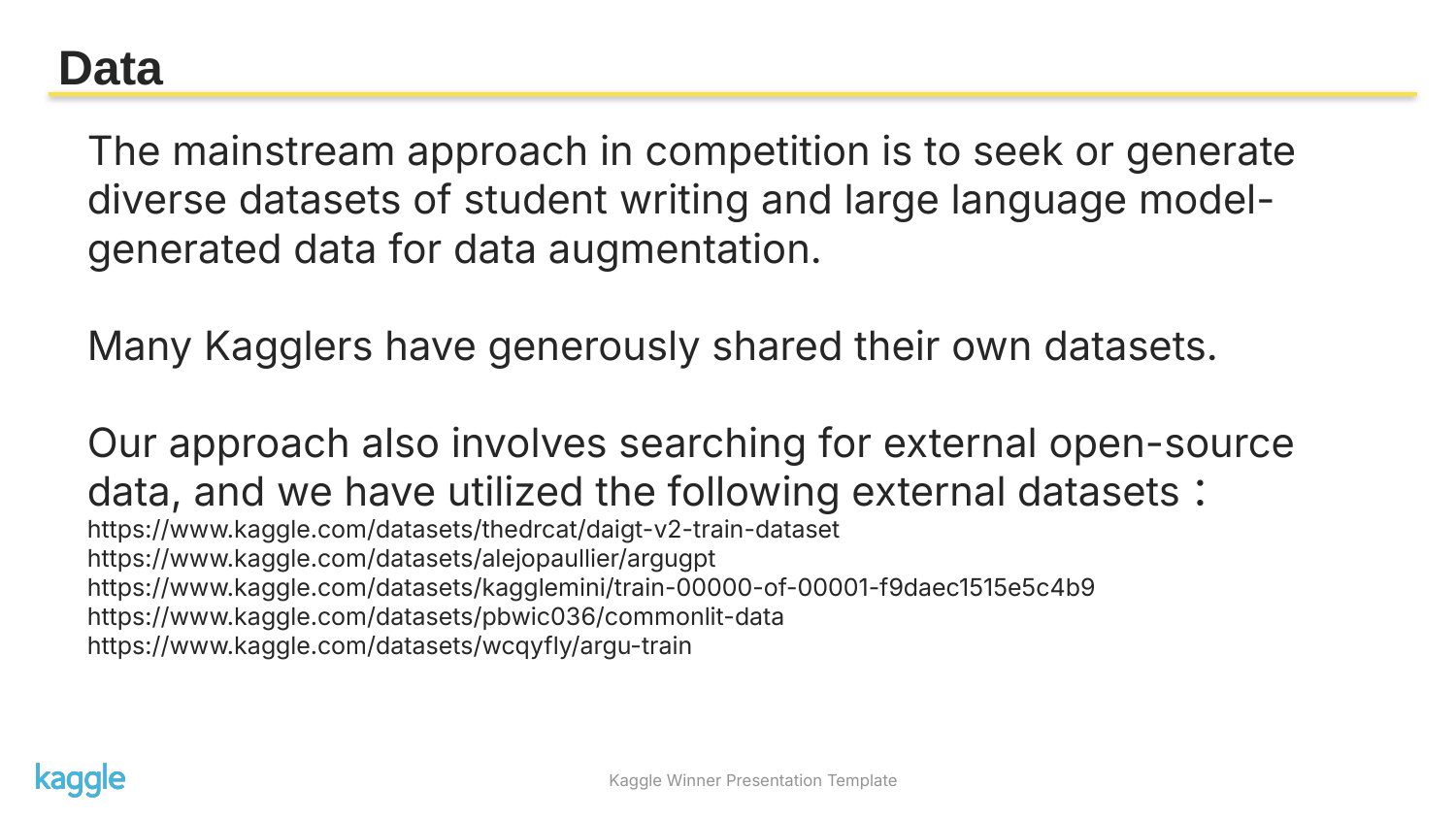

Data

The mainstream approach in competition is to seek or generate diverse datasets of student writing and large language model-generated data for data augmentation.

Many Kagglers have generously shared their own datasets.

Our approach also involves searching for external open-source data, and we have utilized the following external datasets：
https://www.kaggle.com/datasets/thedrcat/daigt-v2-train-dataset
https://www.kaggle.com/datasets/alejopaullier/argugpt
https://www.kaggle.com/datasets/kagglemini/train-00000-of-00001-f9daec1515e5c4b9
https://www.kaggle.com/datasets/pbwic036/commonlit-data
https://www.kaggle.com/datasets/wcqyfly/argu-train
6